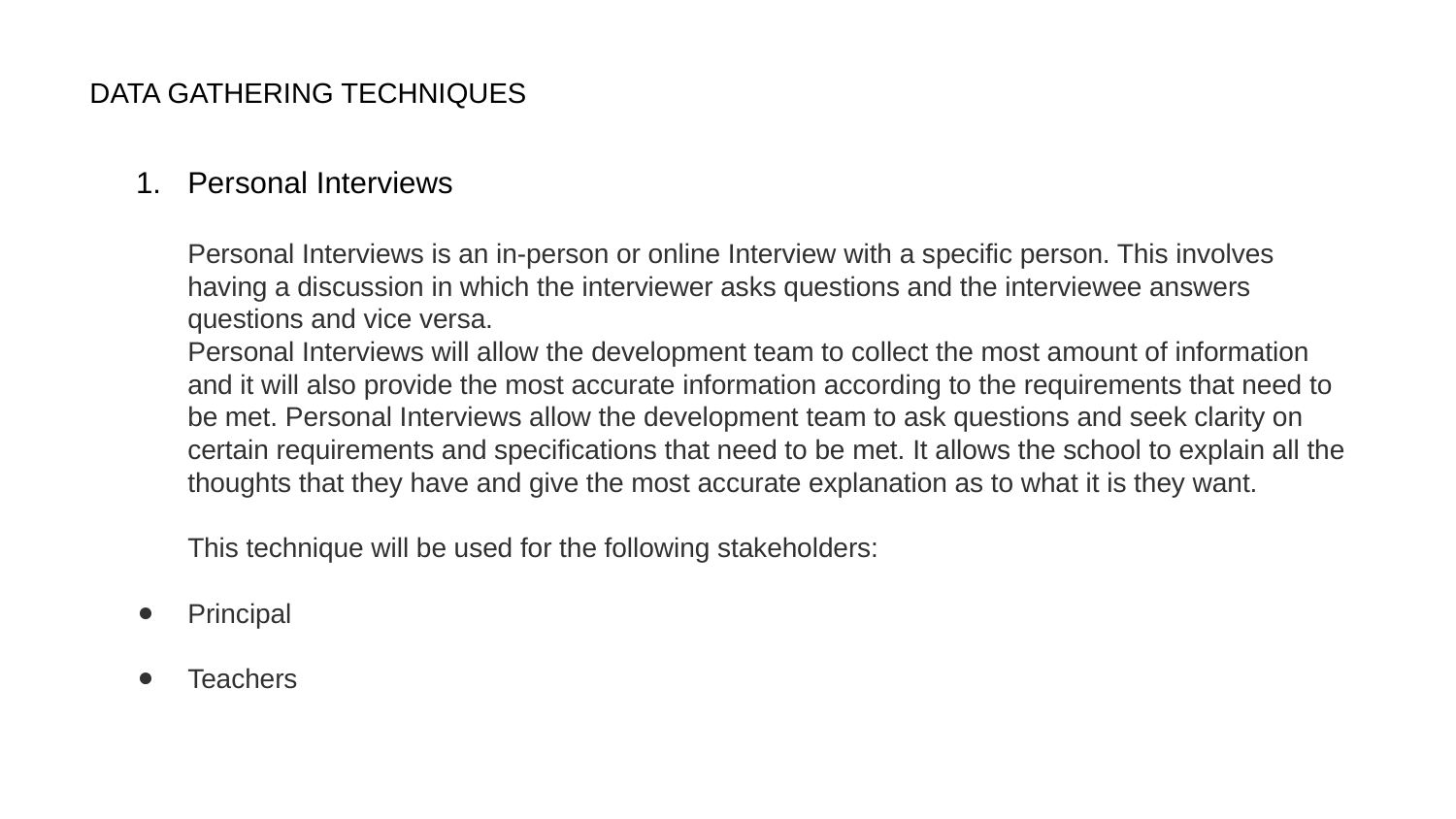

DATA GATHERING TECHNIQUES
Personal Interviews

Personal Interviews is an in-person or online Interview with a specific person. This involves having a discussion in which the interviewer asks questions and the interviewee answers questions and vice versa.
Personal Interviews will allow the development team to collect the most amount of information and it will also provide the most accurate information according to the requirements that need to be met. Personal Interviews allow the development team to ask questions and seek clarity on certain requirements and specifications that need to be met. It allows the school to explain all the thoughts that they have and give the most accurate explanation as to what it is they want.

This technique will be used for the following stakeholders:

Principal

Teachers